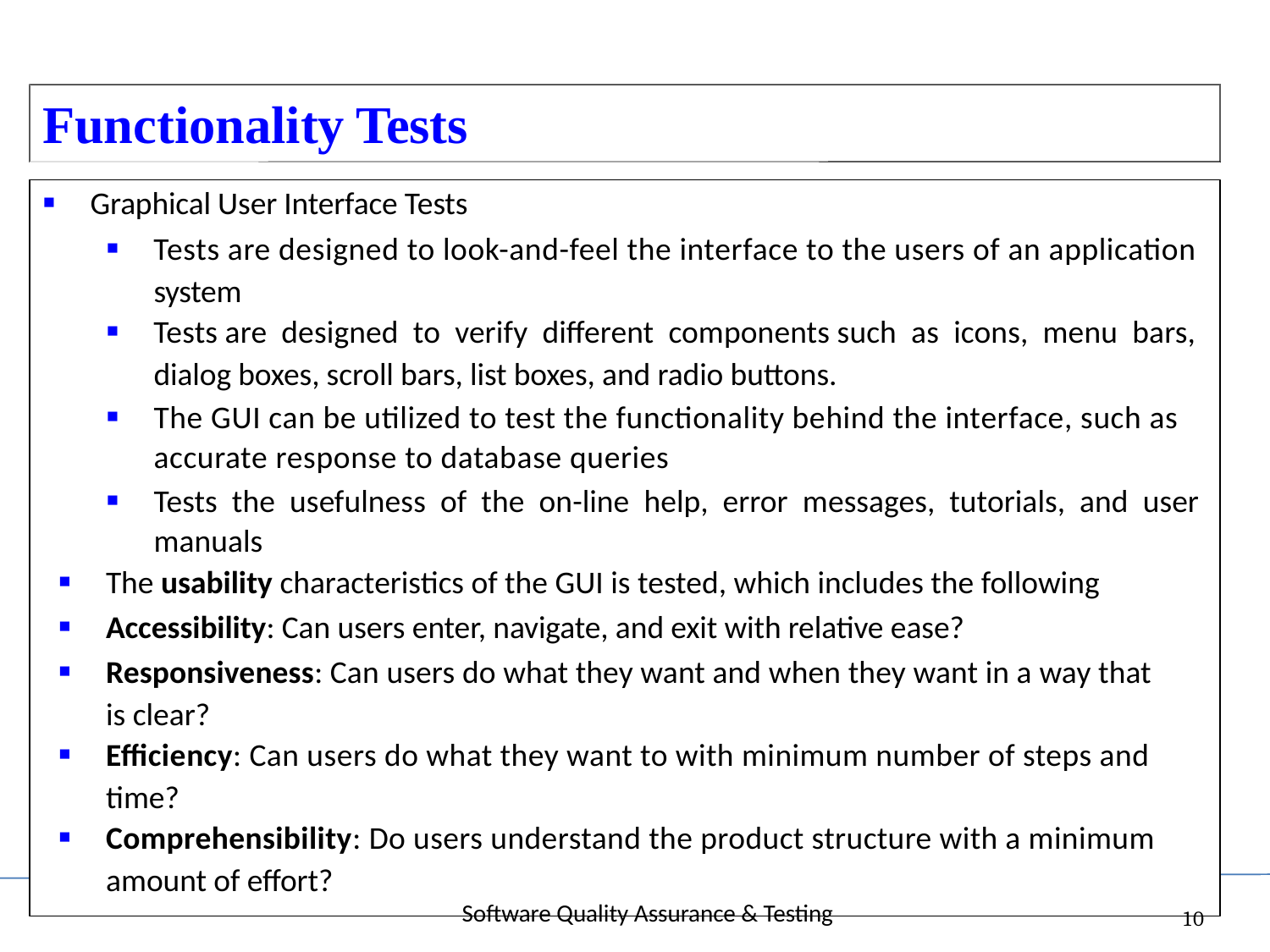

Functionality
Tests

▪  Graphical User Interface Tests
▪  Tests are designed to look-and-feel the interface to the users of an application
system
▪  Tests are  designed  to  verify  different  components such  as  icons,  menu  bars,
dialog boxes, scroll bars, list boxes, and radio buttons.
▪	The GUI can be utilized to test the functionality behind the interface, such as accurate response to database queries
▪	Tests  the  usefulness  of  the  on-line  help,  error  messages,  tutorials,  and  user manuals
▪  The usability characteristics of the GUI is tested, which includes the following
▪  Accessibility: Can users enter, navigate, and exit with relative ease?
▪  Responsiveness: Can users do what they want and when they want in a way that
is clear?
▪  Efficiency: Can users do what they want to with minimum number of steps and
time?
▪  Comprehensibility: Do users understand the product structure with a minimum
amount of effort?

Software Quality Assurance & Testing
10